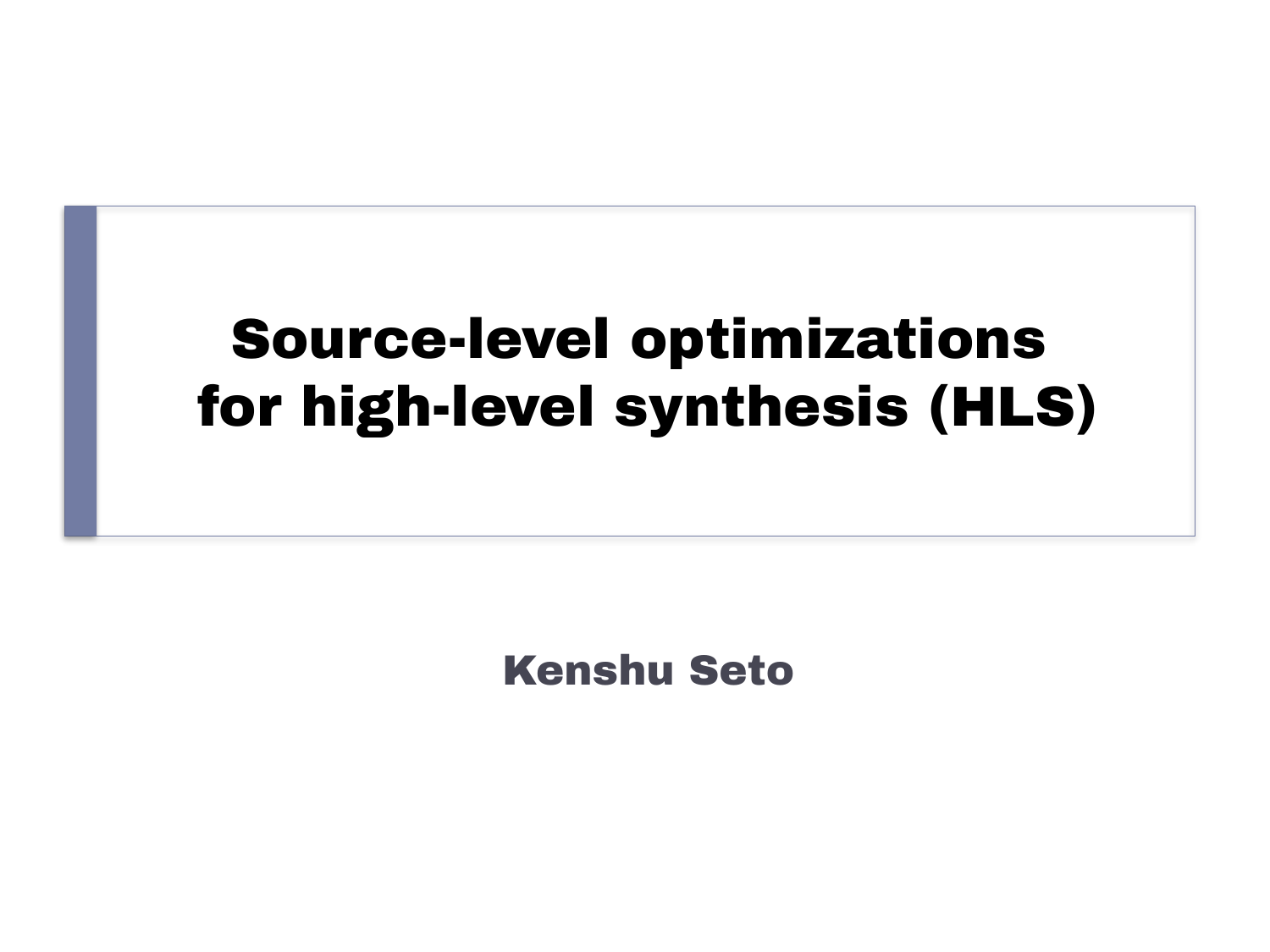

# Source-level optimizations for high-level synthesis (HLS)
Kenshu Seto
1